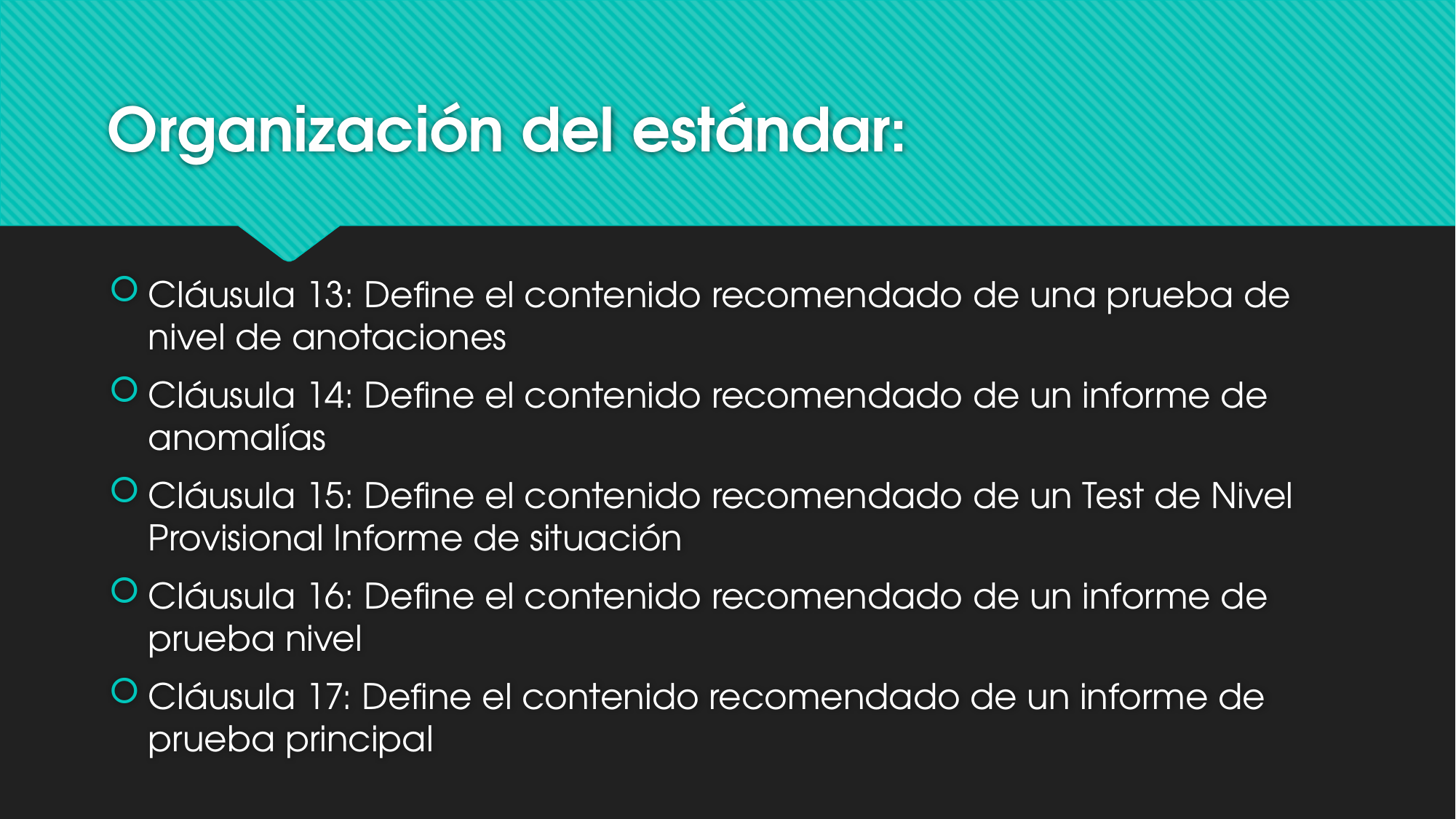

# Organización del estándar:
Cláusula 13: Define el contenido recomendado de una prueba de nivel de anotaciones
Cláusula 14: Define el contenido recomendado de un informe de anomalías
Cláusula 15: Define el contenido recomendado de un Test de Nivel Provisional Informe de situación
Cláusula 16: Define el contenido recomendado de un informe de prueba nivel
Cláusula 17: Define el contenido recomendado de un informe de prueba principal